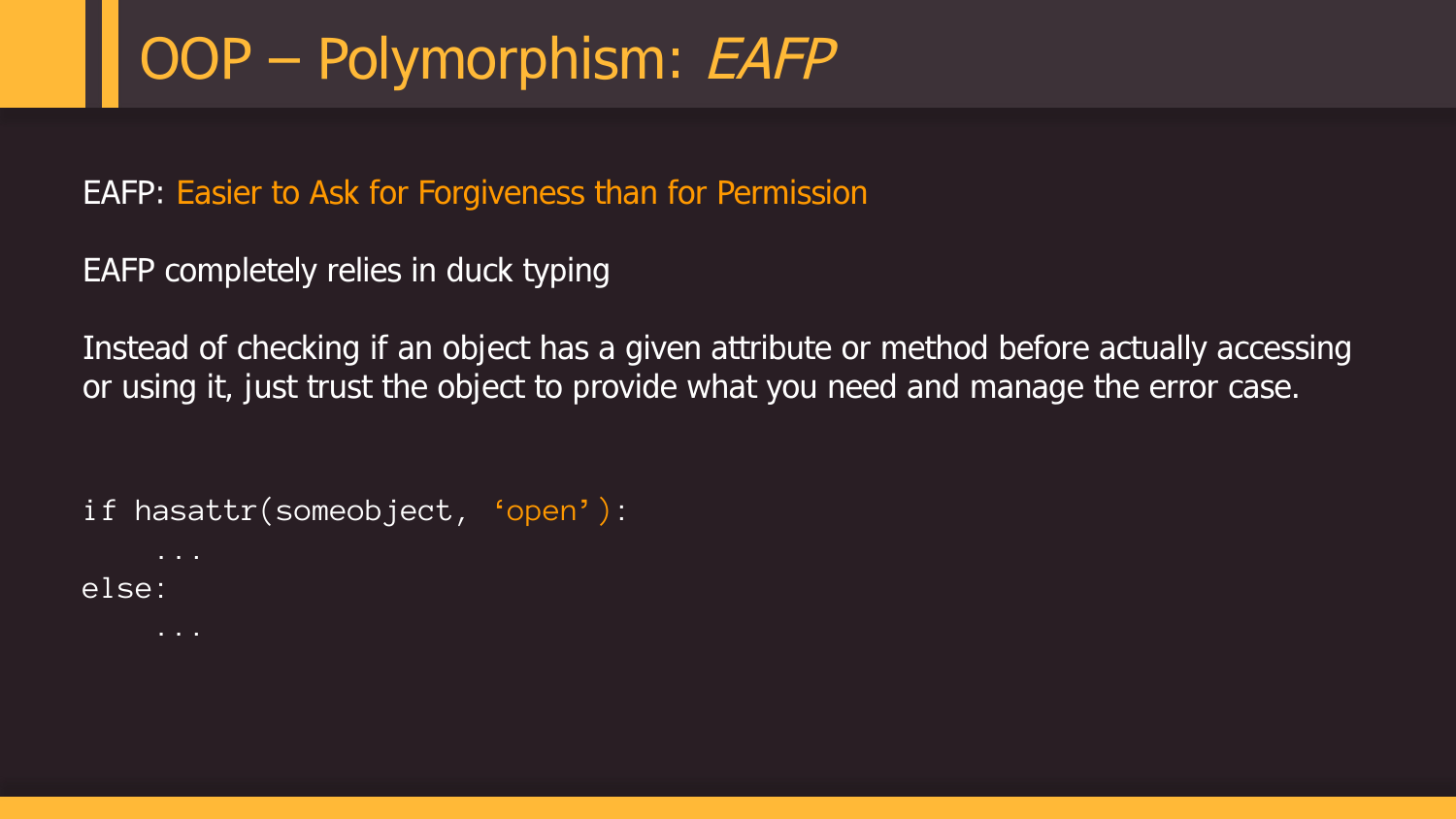

OOP – Polymorphism: EAFP
EAFP: Easier to Ask for Forgiveness than for Permission

EAFP completely relies in duck typing

Instead of checking if an object has a given attribute or method before actually accessing or using it, just trust the object to provide what you need and manage the error case.
if hasattr(someobject, ‘open’):
    ...
else:
    ...